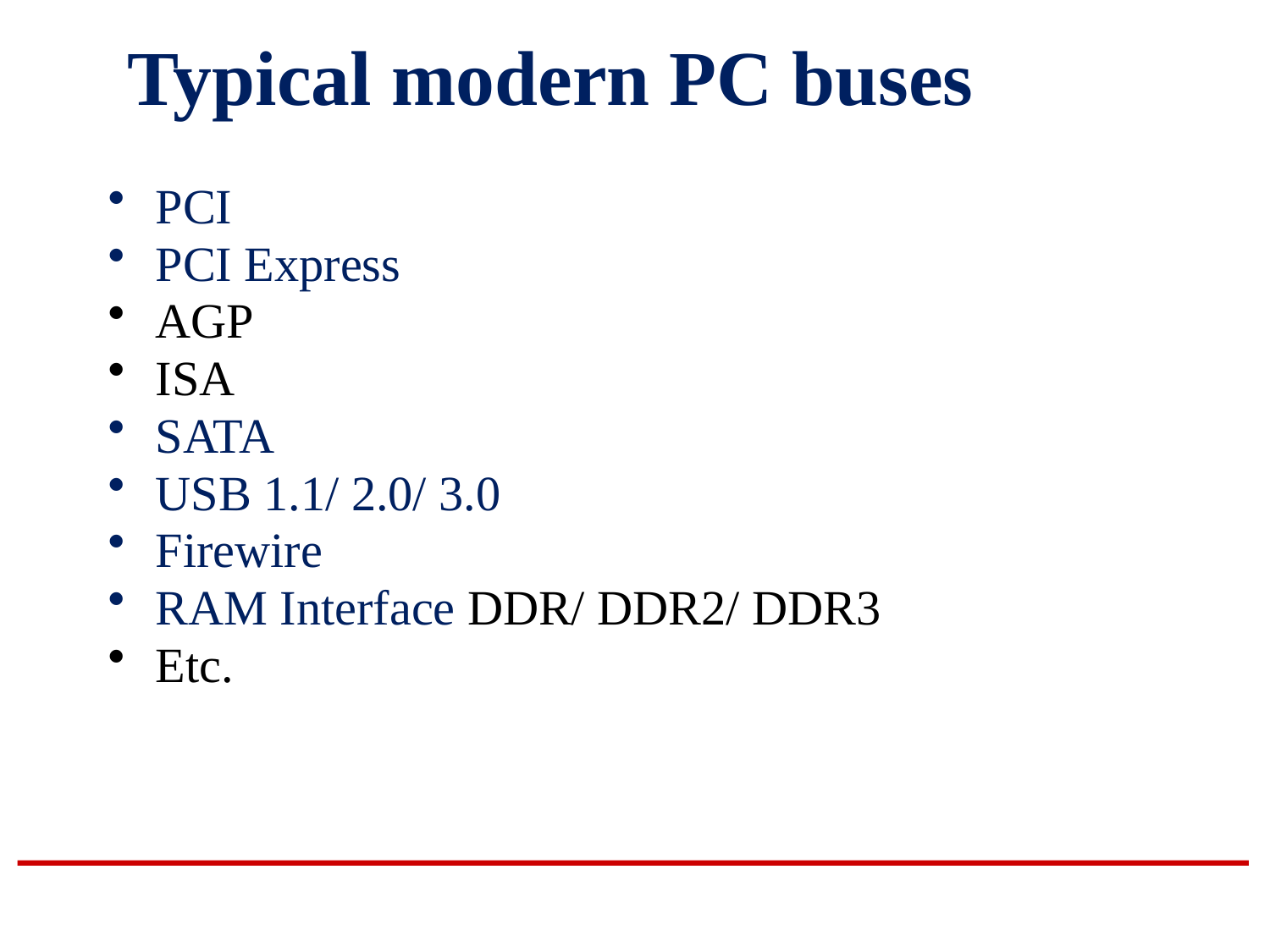

# Typical modern PC buses
PCI
PCI Express
AGP
ISA
SATA
USB 1.1/ 2.0/ 3.0
Firewire
RAM Interface DDR/ DDR2/ DDR3
Etc.